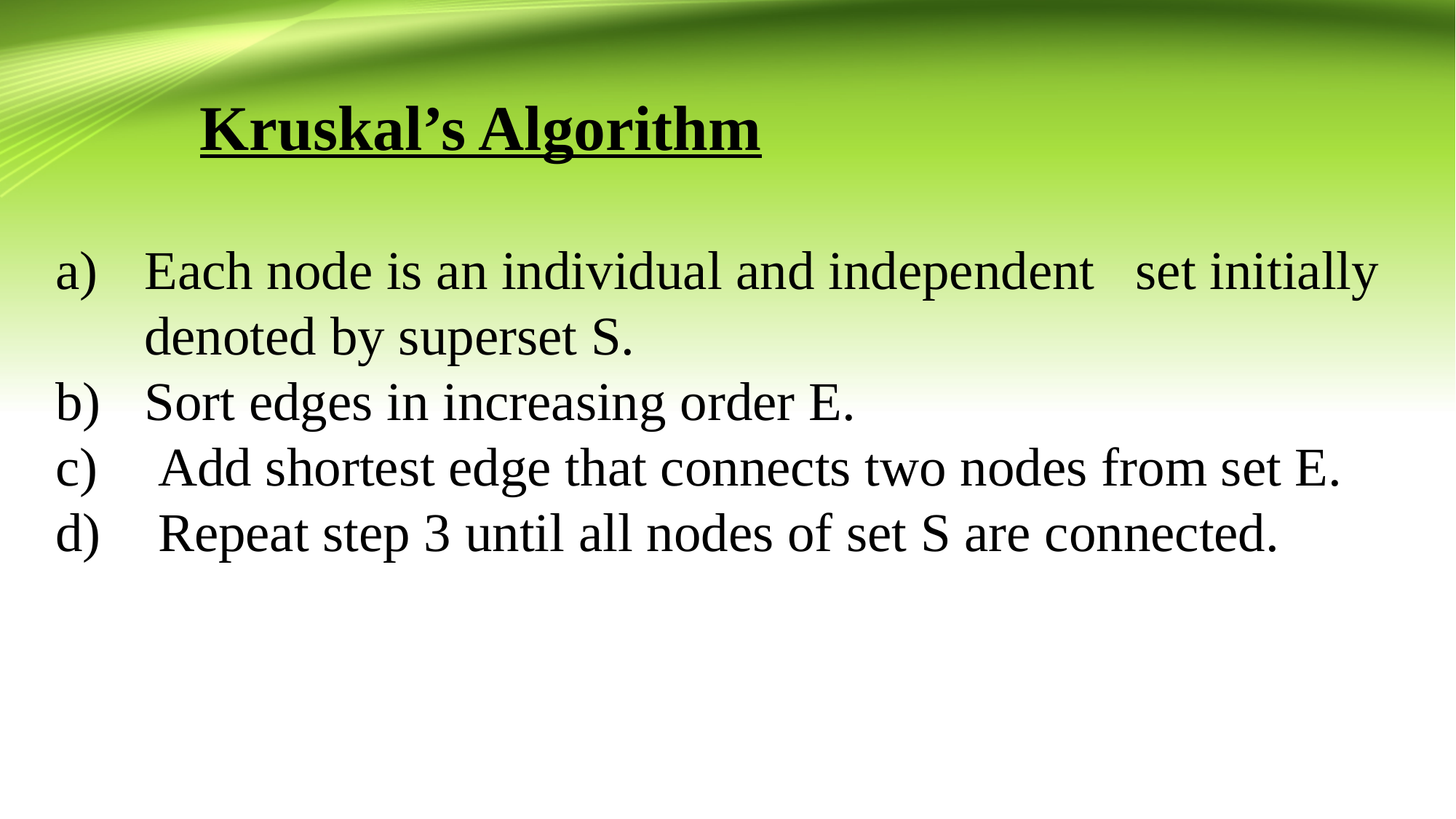

Kruskal’s Algorithm
Each node is an individual and independent   set initially denoted by superset S.
Sort edges in increasing order E.
 Add shortest edge that connects two nodes from set E.
 Repeat step 3 until all nodes of set S are connected.